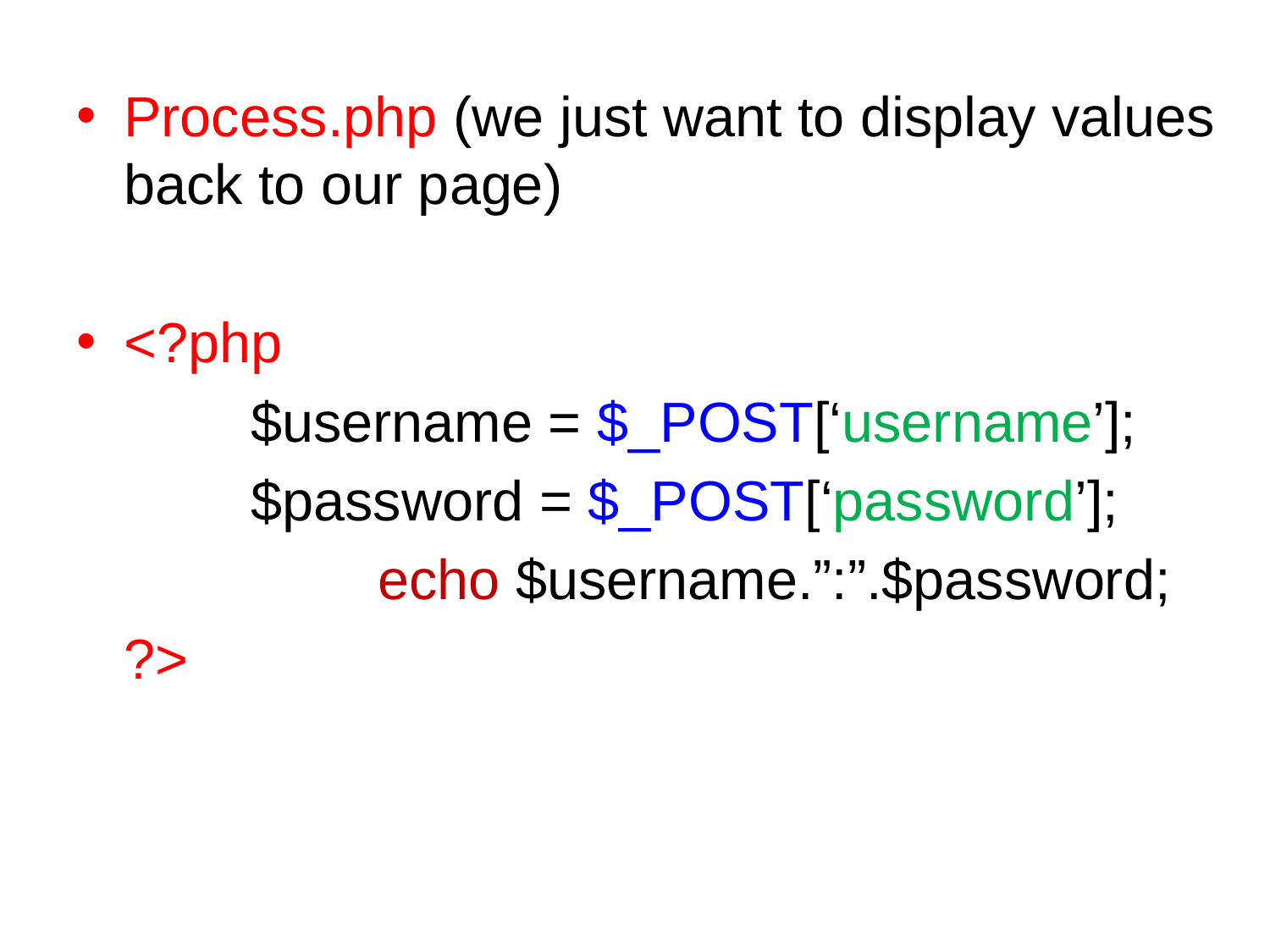

Process.php (we just want to display values back to our page)

<?php
		$username = $_POST[‘username’];
		$password = $_POST[‘password’];
			echo $username.”:”.$password;
	?>